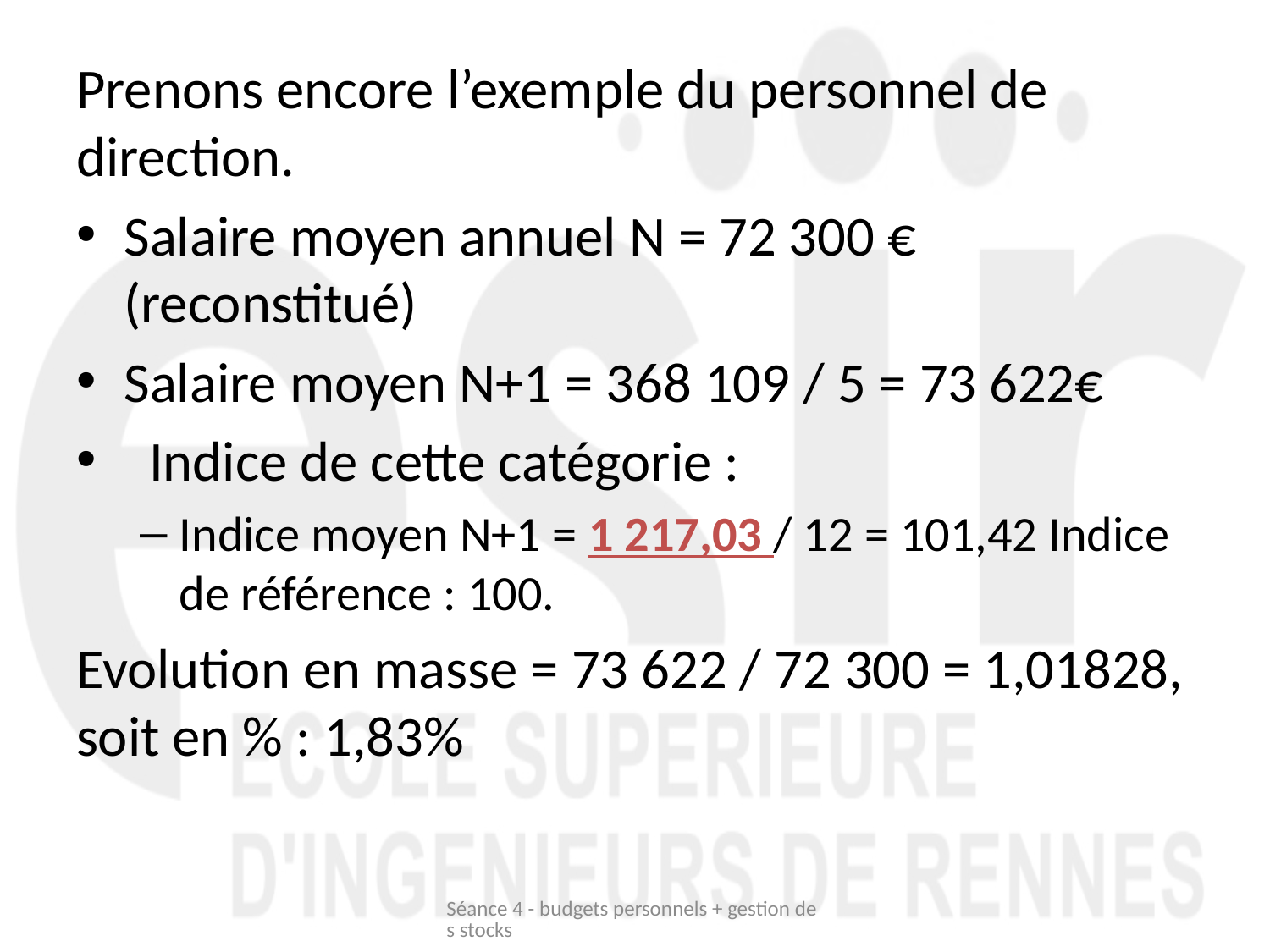

Prenons encore l’exemple du personnel de direction.
Salaire moyen annuel N = 72 300 € (reconstitué)
Salaire moyen N+1 = 368 109 / 5 = 73 622€
  Indice de cette catégorie :
Indice moyen N+1 = 1 217,03 / 12 = 101,42 Indice de référence : 100.
Evolution en masse = 73 622 / 72 300 = 1,01828, soit en % : 1,83%
Séance 4 - budgets personnels + gestion des stocks